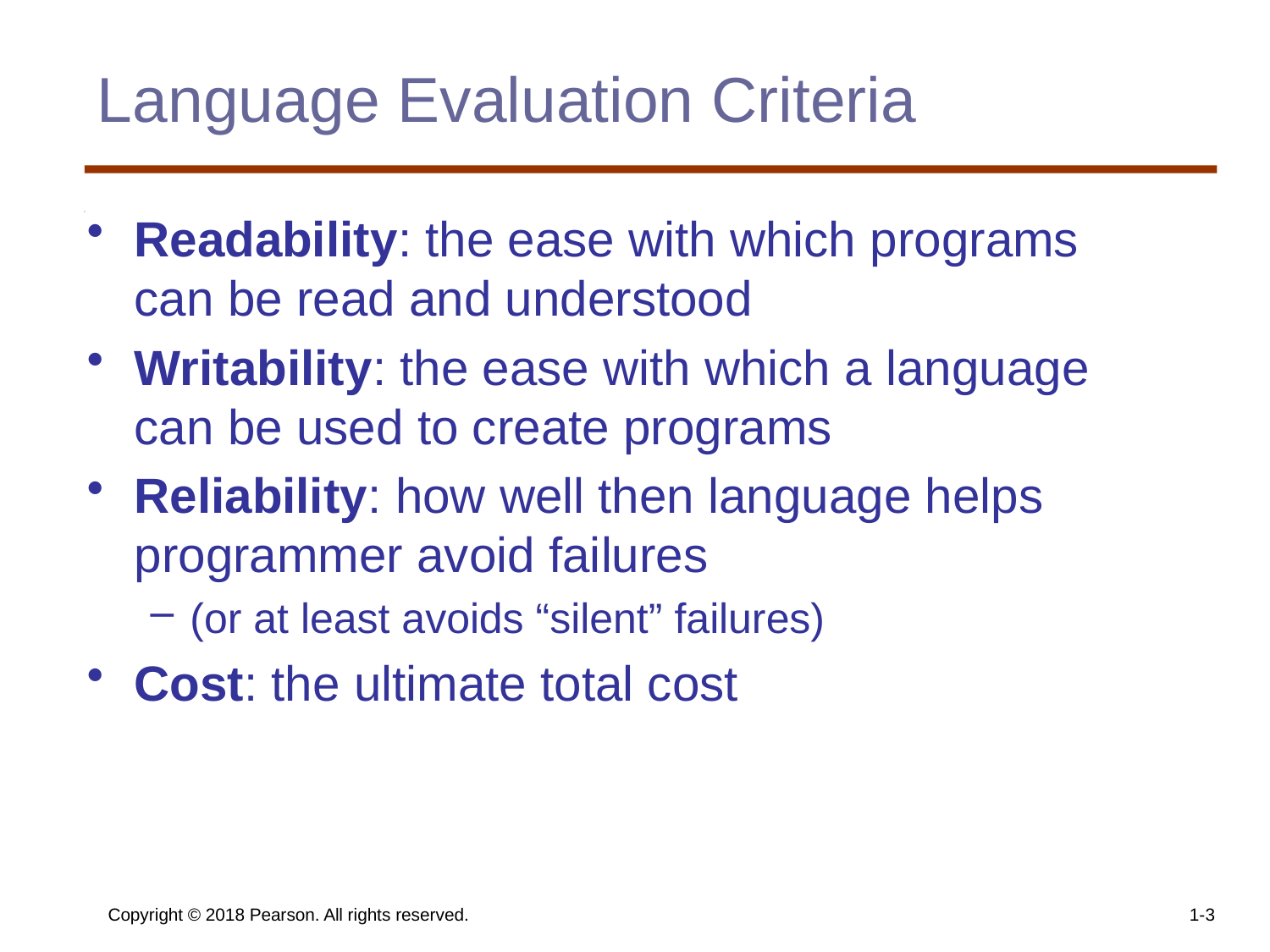

# Language Evaluation Criteria
Readability: the ease with which programs can be read and understood
Writability: the ease with which a language can be used to create programs
Reliability: how well then language helps programmer avoid failures
(or at least avoids “silent” failures)
Cost: the ultimate total cost
Copyright © 2018 Pearson. All rights reserved.
1-3